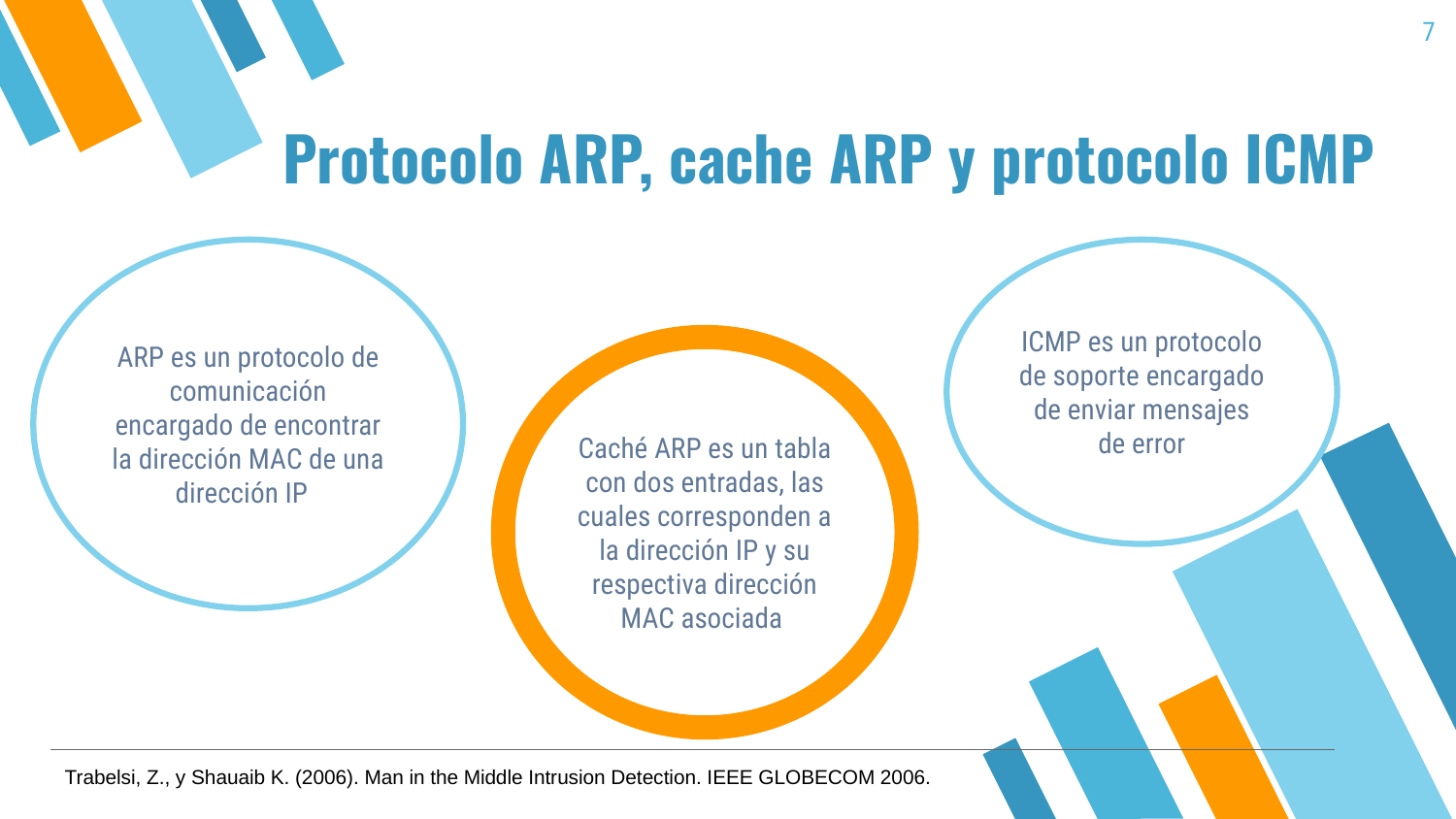

7
# Protocolo ARP, cache ARP y protocolo ICMP
ARP es un protocolo de comunicación encargado de encontrar la dirección MAC de una dirección IP
ICMP es un protocolo de soporte encargado de enviar mensajes de error
Caché ARP es un tabla con dos entradas, las cuales corresponden a la dirección IP y su respectiva dirección MAC asociada
Trabelsi, Z., y Shauaib K. (2006). Man in the Middle Intrusion Detection. IEEE GLOBECOM 2006.